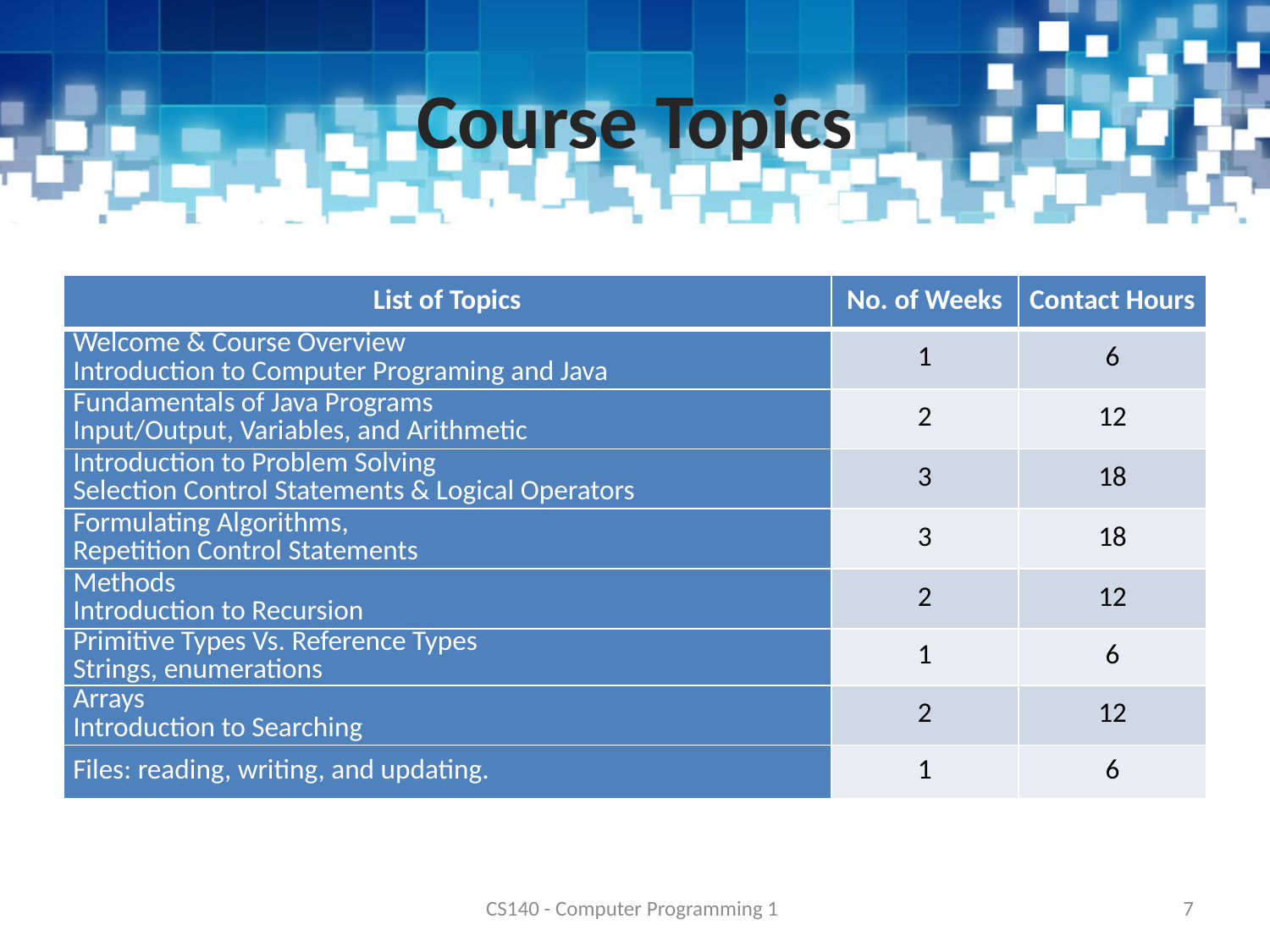

# Course Topics
| List of Topics | No. of Weeks | Contact Hours |
| --- | --- | --- |
| Welcome & Course Overview Introduction to Computer Programing and Java | 1 | 6 |
| Fundamentals of Java Programs Input/Output, Variables, and Arithmetic | 2 | 12 |
| Introduction to Problem Solving Selection Control Statements & Logical Operators | 3 | 18 |
| Formulating Algorithms, Repetition Control Statements | 3 | 18 |
| Methods Introduction to Recursion | 2 | 12 |
| Primitive Types Vs. Reference Types Strings, enumerations | 1 | 6 |
| Arrays Introduction to Searching | 2 | 12 |
| Files: reading, writing, and updating. | 1 | 6 |
CS140 - Computer Programming 1
7